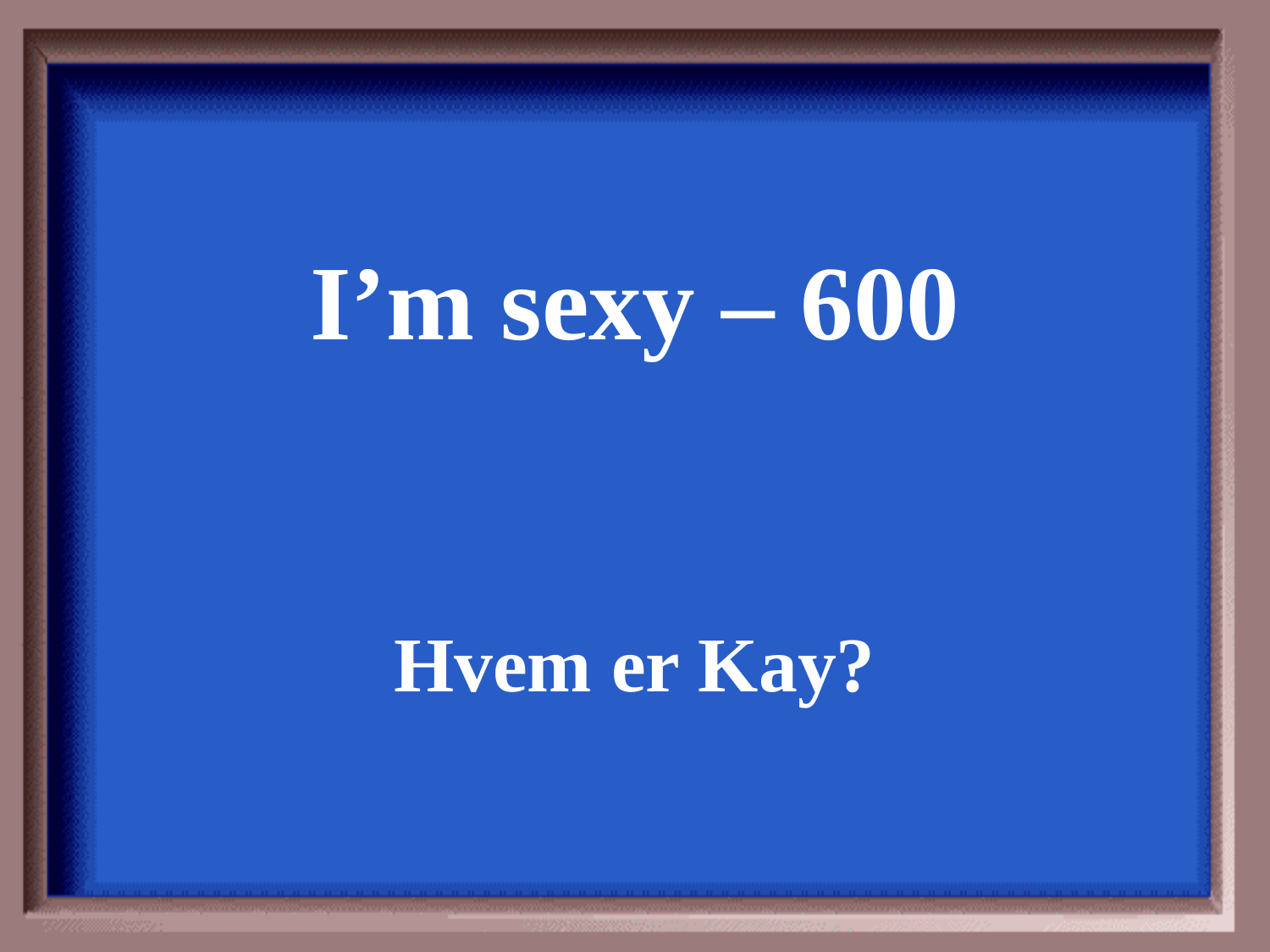

I’m sexy – 600
Hvem er Kay?